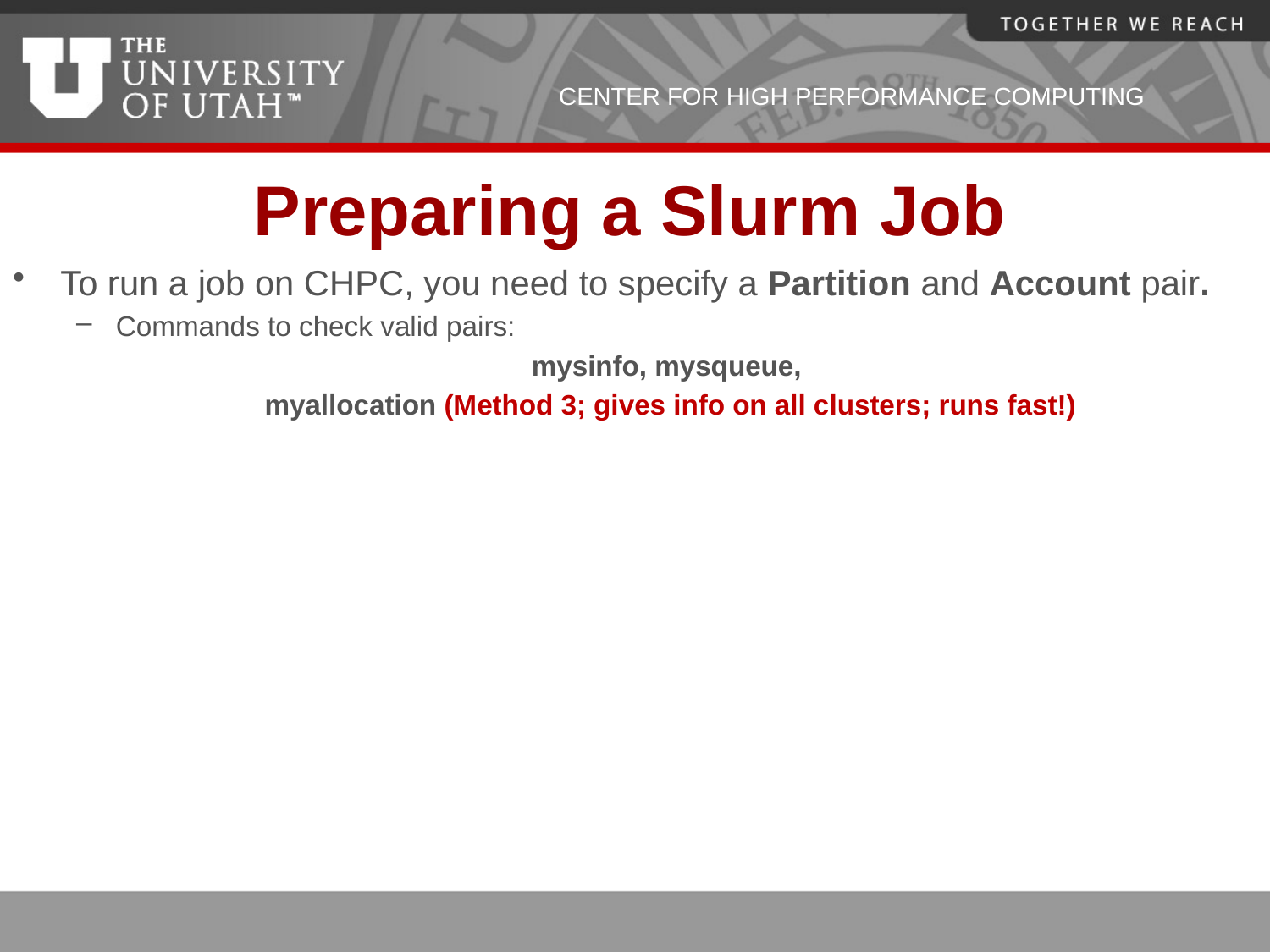

# Preparing a Slurm Job
To run a job on CHPC, you need to specify a Partition and Account pair.
Commands to check valid pairs:
mysinfo, mysqueue,
 myallocation (Method 3; gives info on all clusters; runs fast!)